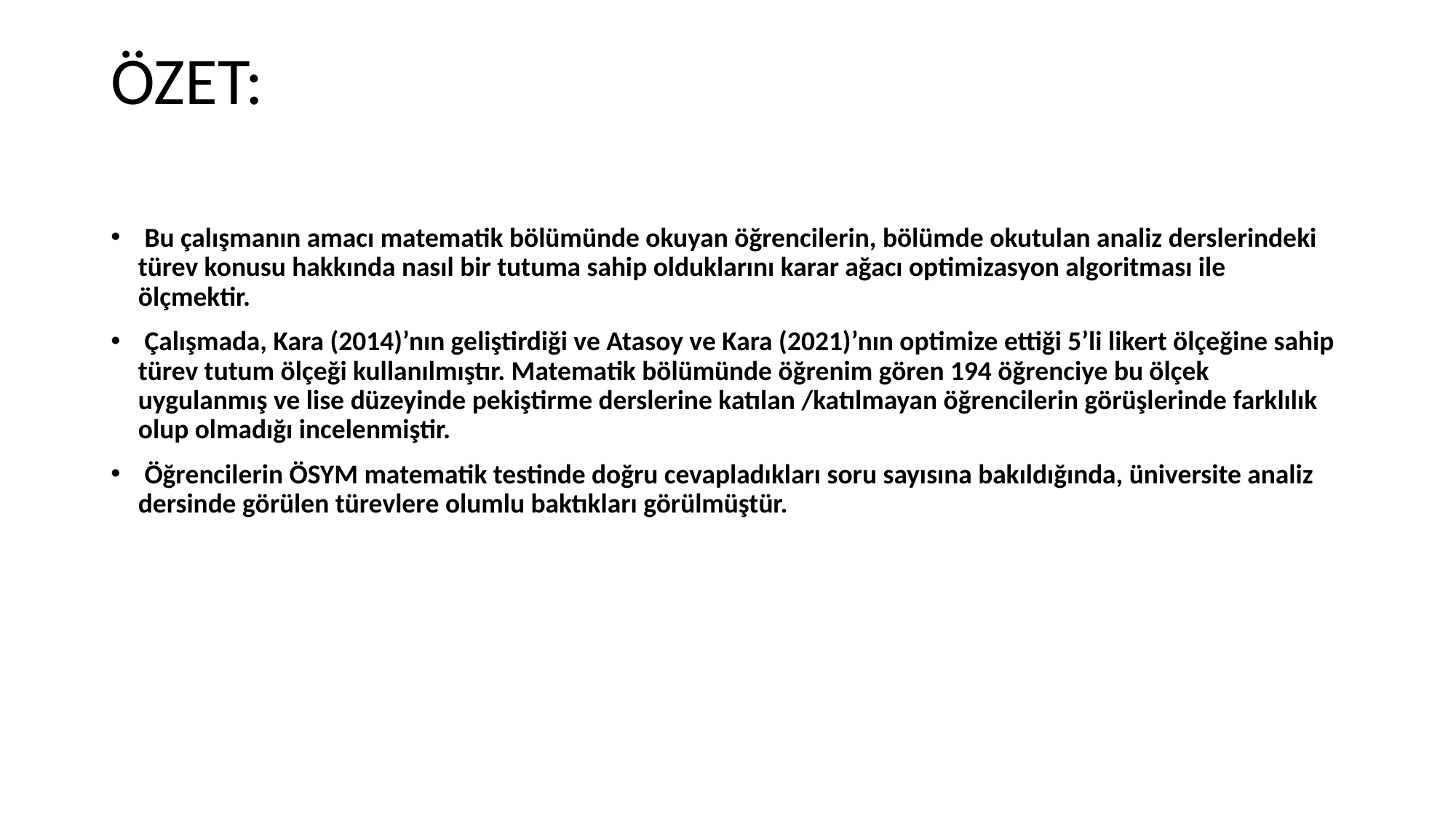

# ÖZET:
 Bu çalışmanın amacı matematik bölümünde okuyan öğrencilerin, bölümde okutulan analiz derslerindeki türev konusu hakkında nasıl bir tutuma sahip olduklarını karar ağacı optimizasyon algoritması ile ölçmektir.
 Çalışmada, Kara (2014)’nın geliştirdiği ve Atasoy ve Kara (2021)’nın optimize ettiği 5’li likert ölçeğine sahip türev tutum ölçeği kullanılmıştır. Matematik bölümünde öğrenim gören 194 öğrenciye bu ölçek uygulanmış ve lise düzeyinde pekiştirme derslerine katılan /katılmayan öğrencilerin görüşlerinde farklılık olup olmadığı incelenmiştir.
 Öğrencilerin ÖSYM matematik testinde doğru cevapladıkları soru sayısına bakıldığında, üniversite analiz dersinde görülen türevlere olumlu baktıkları görülmüştür.